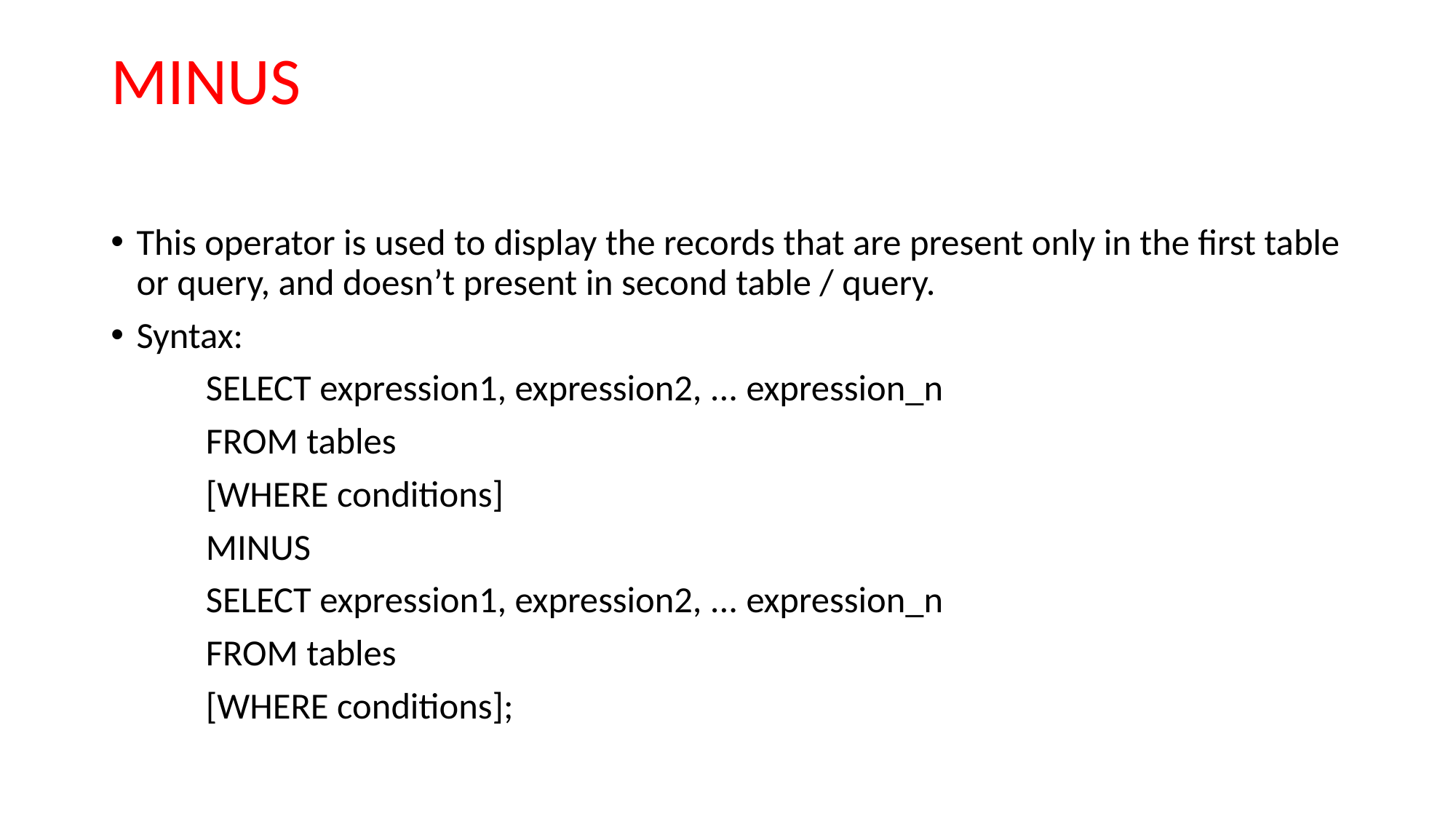

# MINUS
This operator is used to display the records that are present only in the first table or query, and doesn’t present in second table / query.
Syntax:
	SELECT expression1, expression2, ... expression_n
	FROM tables
	[WHERE conditions]
	MINUS
	SELECT expression1, expression2, ... expression_n
	FROM tables
	[WHERE conditions];